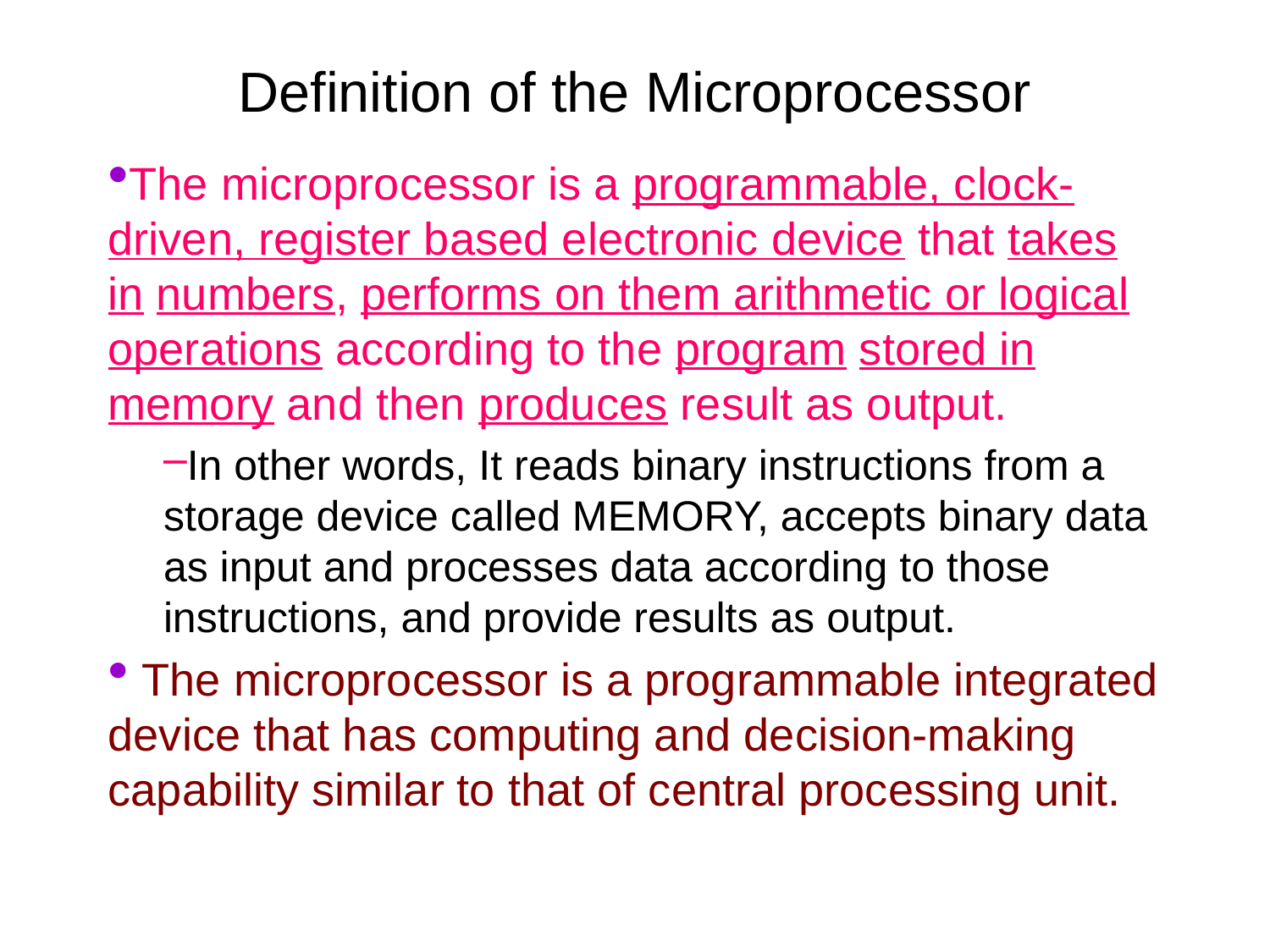

# Definition of the Microprocessor
The microprocessor is a programmable, clock-driven, register based electronic device that takes in numbers, performs on them arithmetic or logical operations according to the program stored in memory and then produces result as output.
In other words, It reads binary instructions from a storage device called MEMORY, accepts binary data as input and processes data according to those instructions, and provide results as output.
 The microprocessor is a programmable integrated device that has computing and decision-making capability similar to that of central processing unit.
4